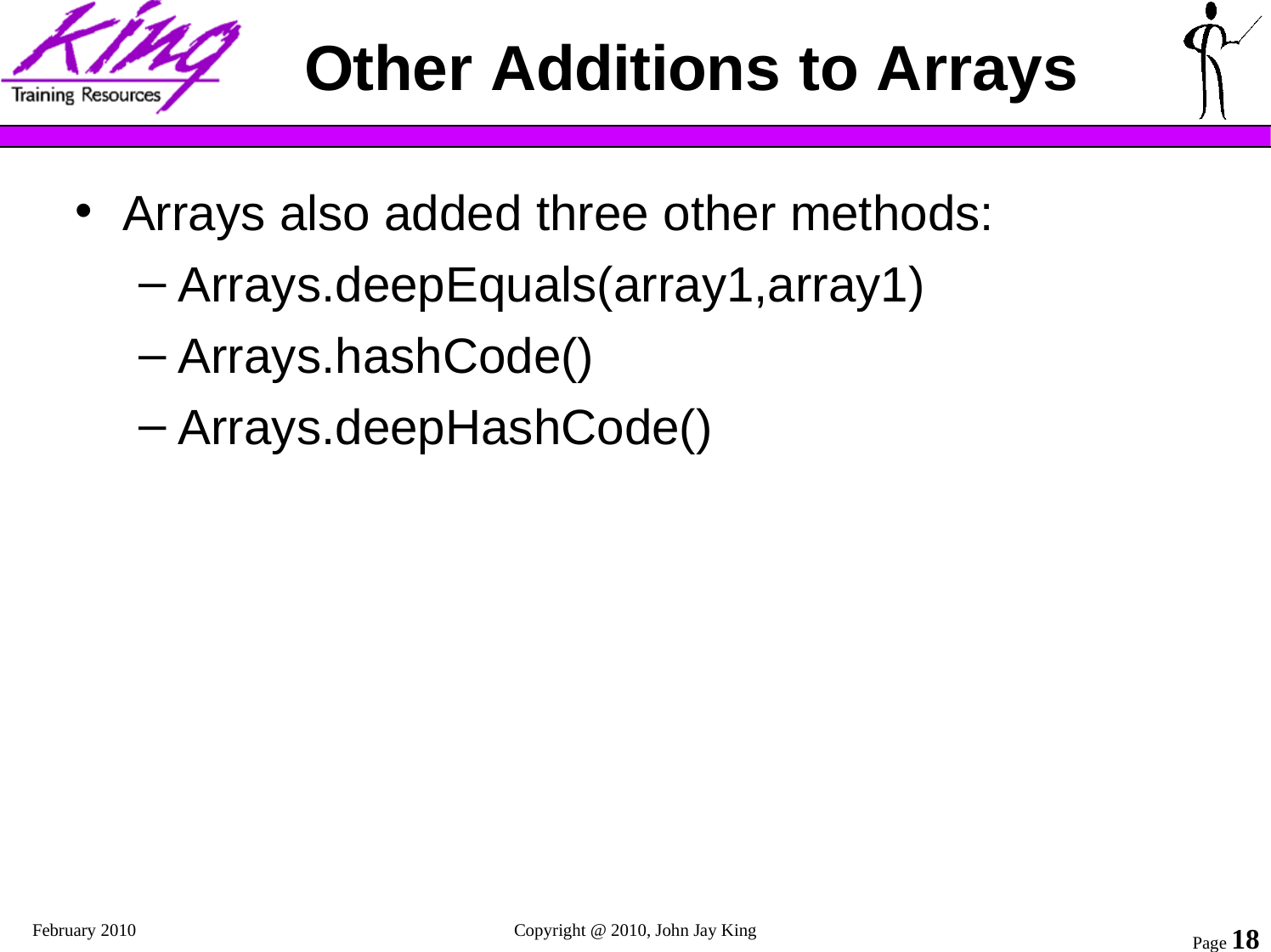

# Other Additions to Arrays
Arrays also added three other methods:
Arrays.deepEquals(array1,array1)
Arrays.hashCode()
Arrays.deepHashCode()
February 2010
Copyright @ 2010, John Jay King
Page 18